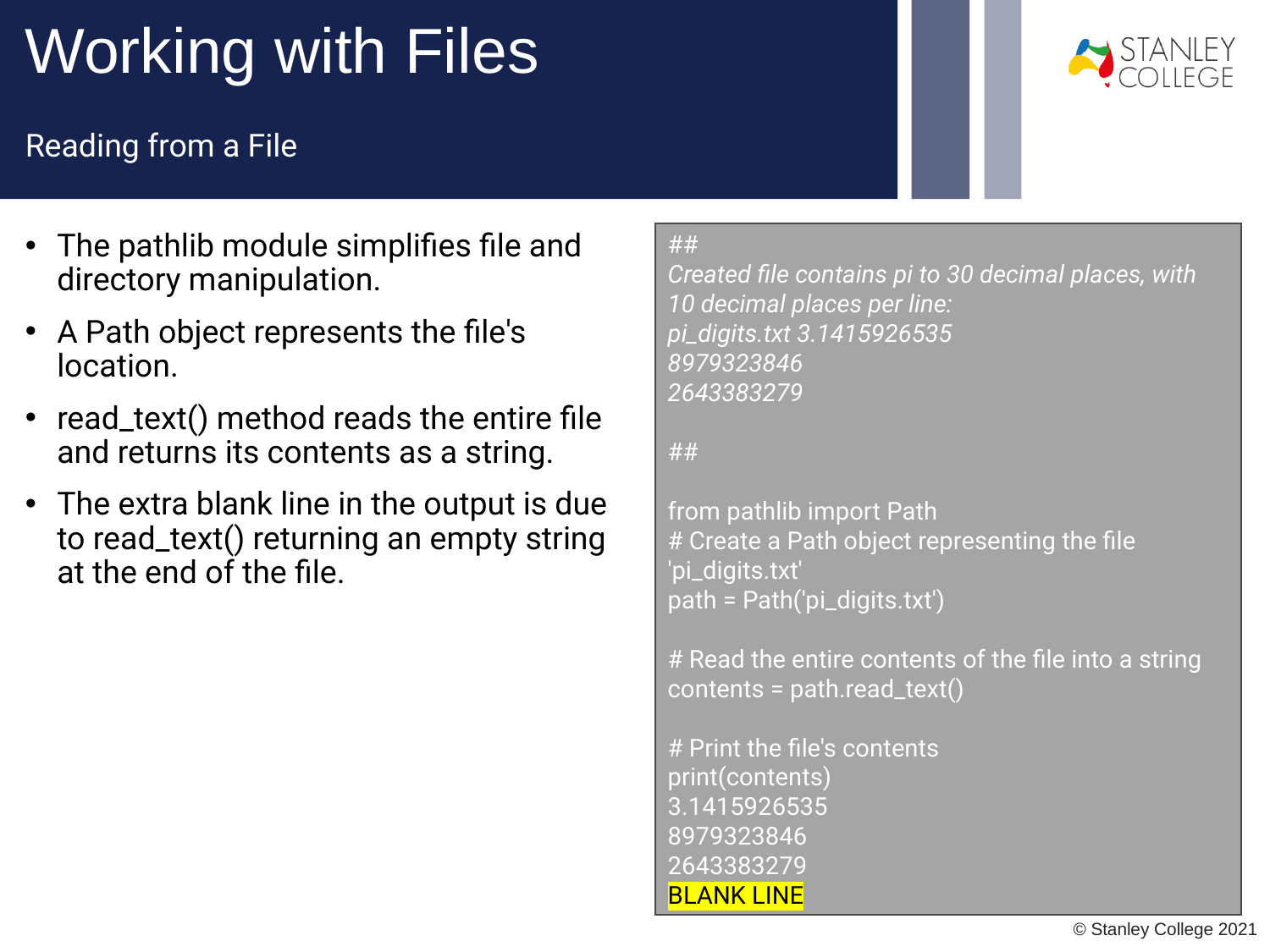

# Working with Files
Reading from a File
The pathlib module simplifies file and directory manipulation.
A Path object represents the file's location.
read_text() method reads the entire file and returns its contents as a string.
The extra blank line in the output is due to read_text() returning an empty string at the end of the file.
##
Created file contains pi to 30 decimal places, with 10 decimal places per line:
pi_digits.txt 3.1415926535
8979323846
2643383279

##

from pathlib import Path
# Create a Path object representing the file 'pi_digits.txt'
path = Path('pi_digits.txt')

# Read the entire contents of the file into a string
contents = path.read_text()

# Print the file's contents
print(contents)
3.1415926535
8979323846
2643383279
BLANK LINE